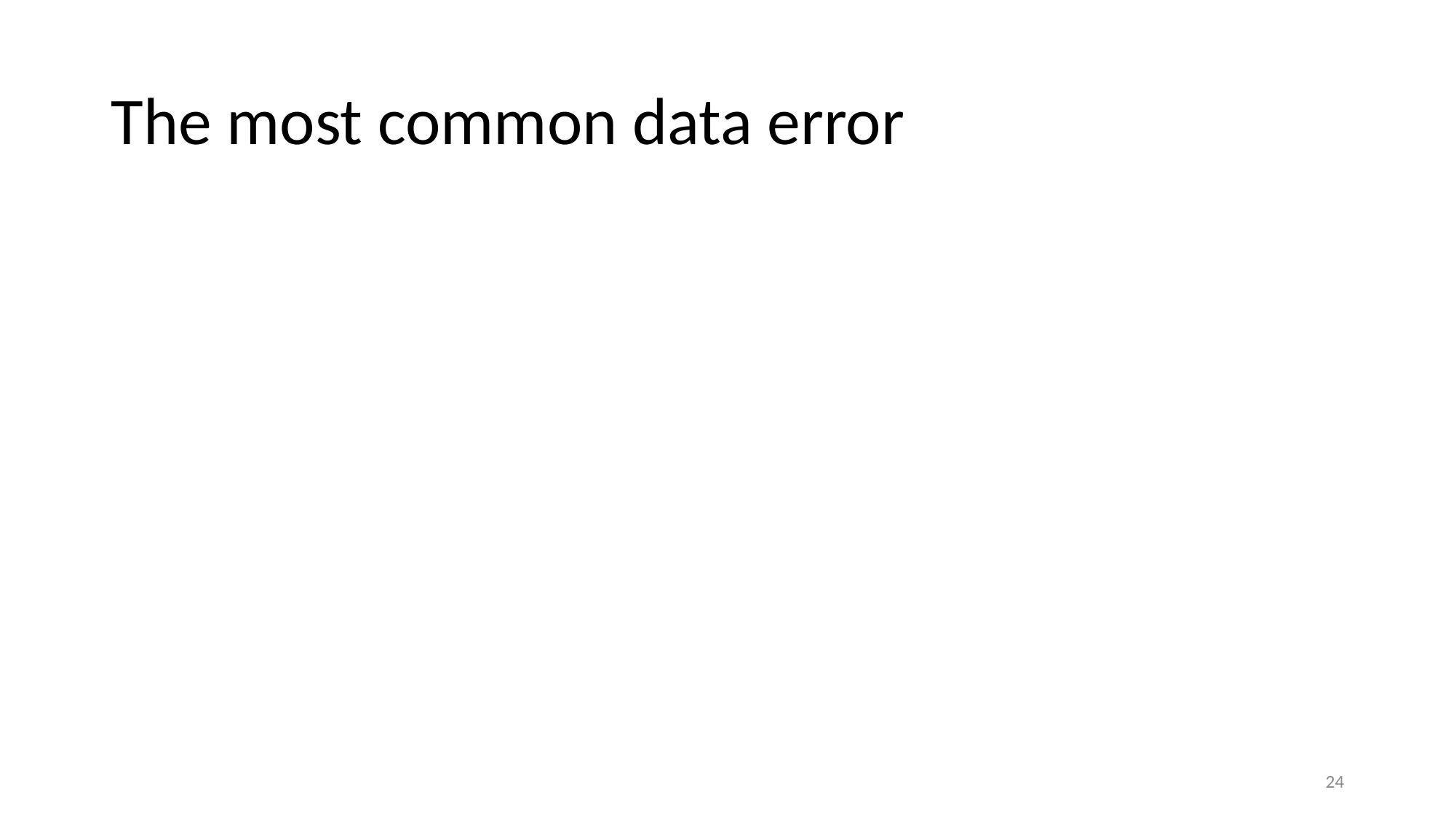

# The most common data error

24